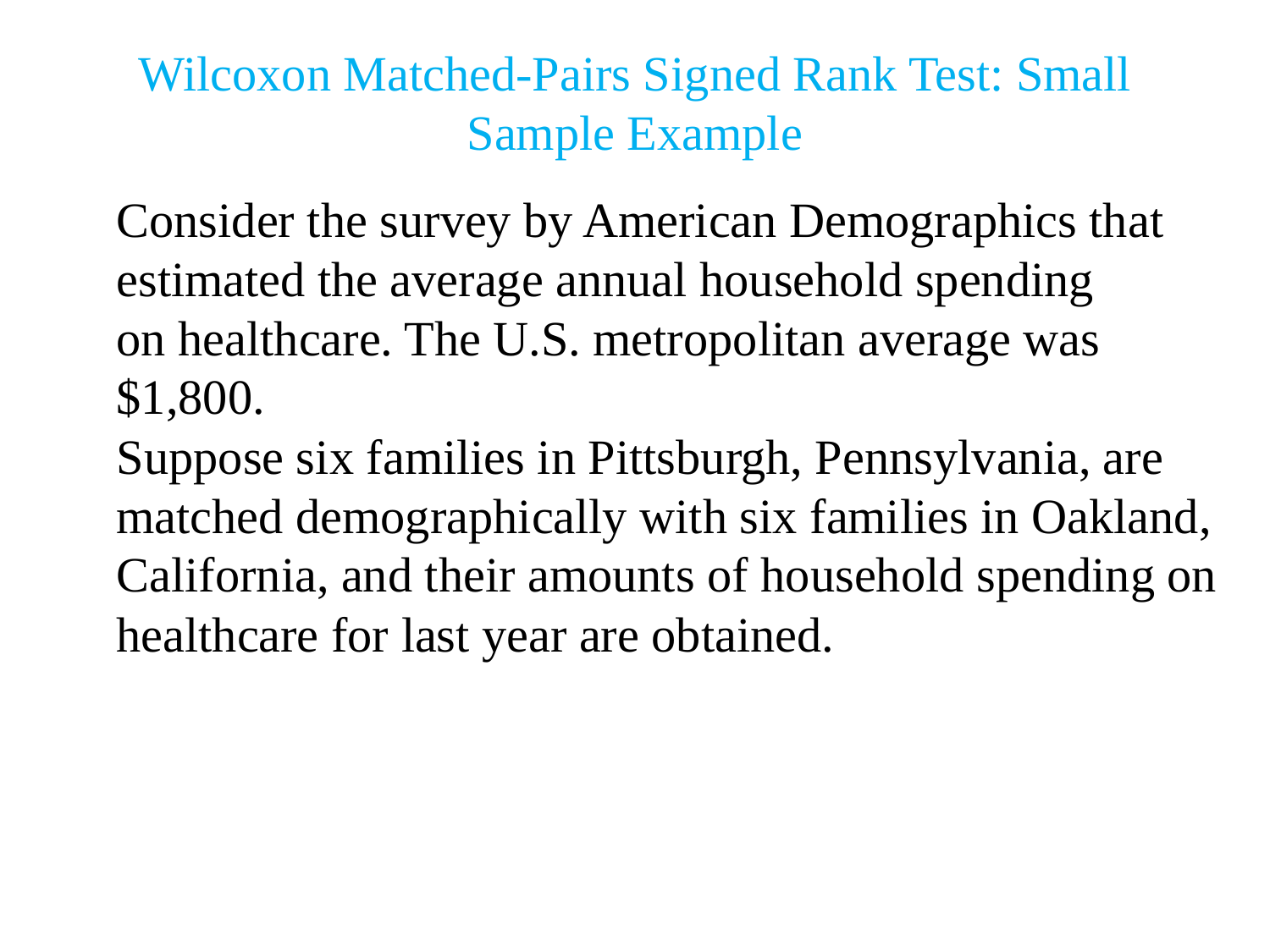

# Wilcoxon Matched-Pairs Signed Rank Test: Small Sample Example
Consider the survey by American Demographics that  estimated the average annual household spending
on healthcare. The U.S. metropolitan average was $1,800.
Suppose six families in Pittsburgh, Pennsylvania, are matched demographically with six families in Oakland,  California, and their amounts of household spending on healthcare for last year are obtained.